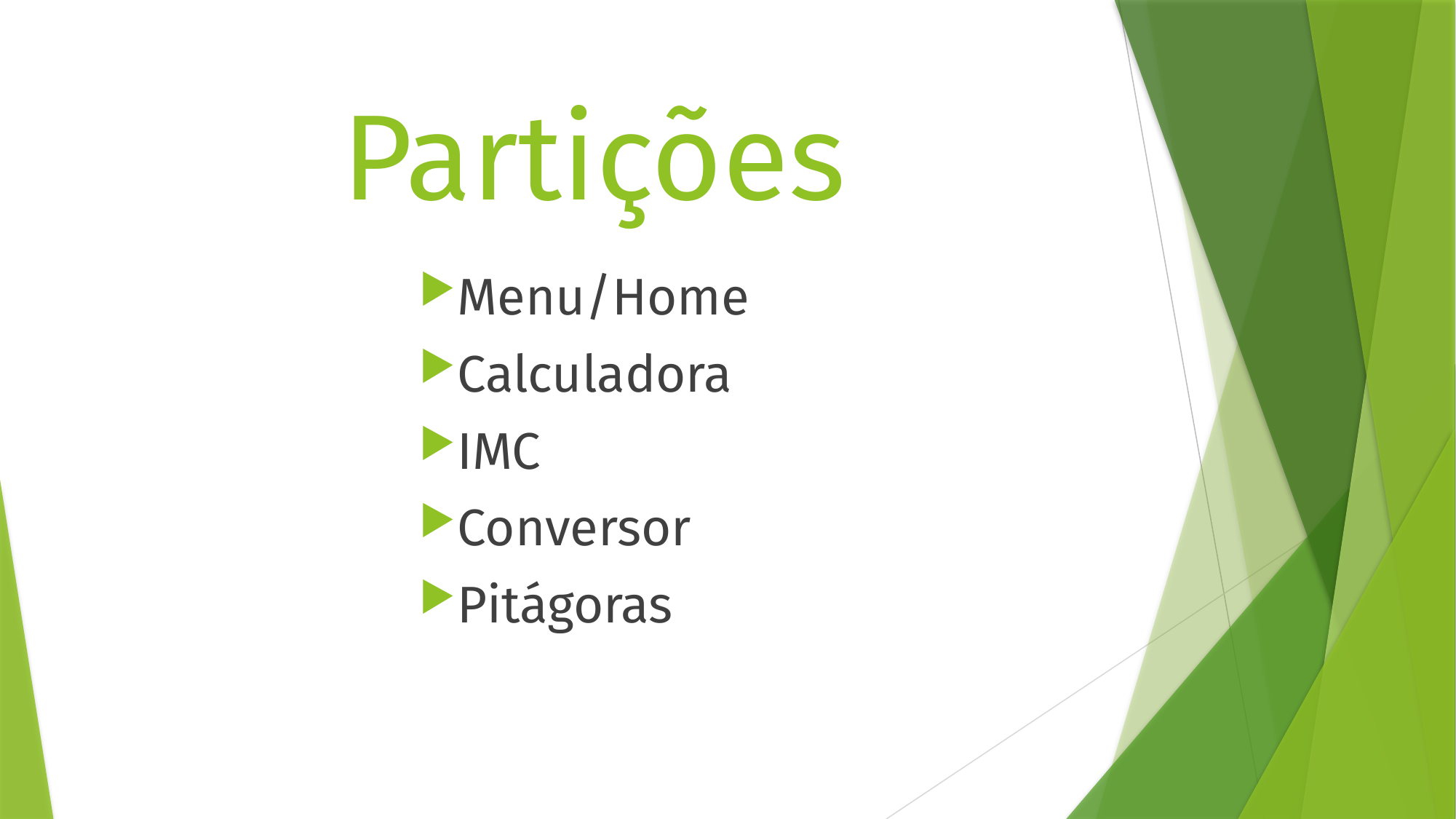

# Partições
Menu/Home
Calculadora
IMC
Conversor
Pitágoras